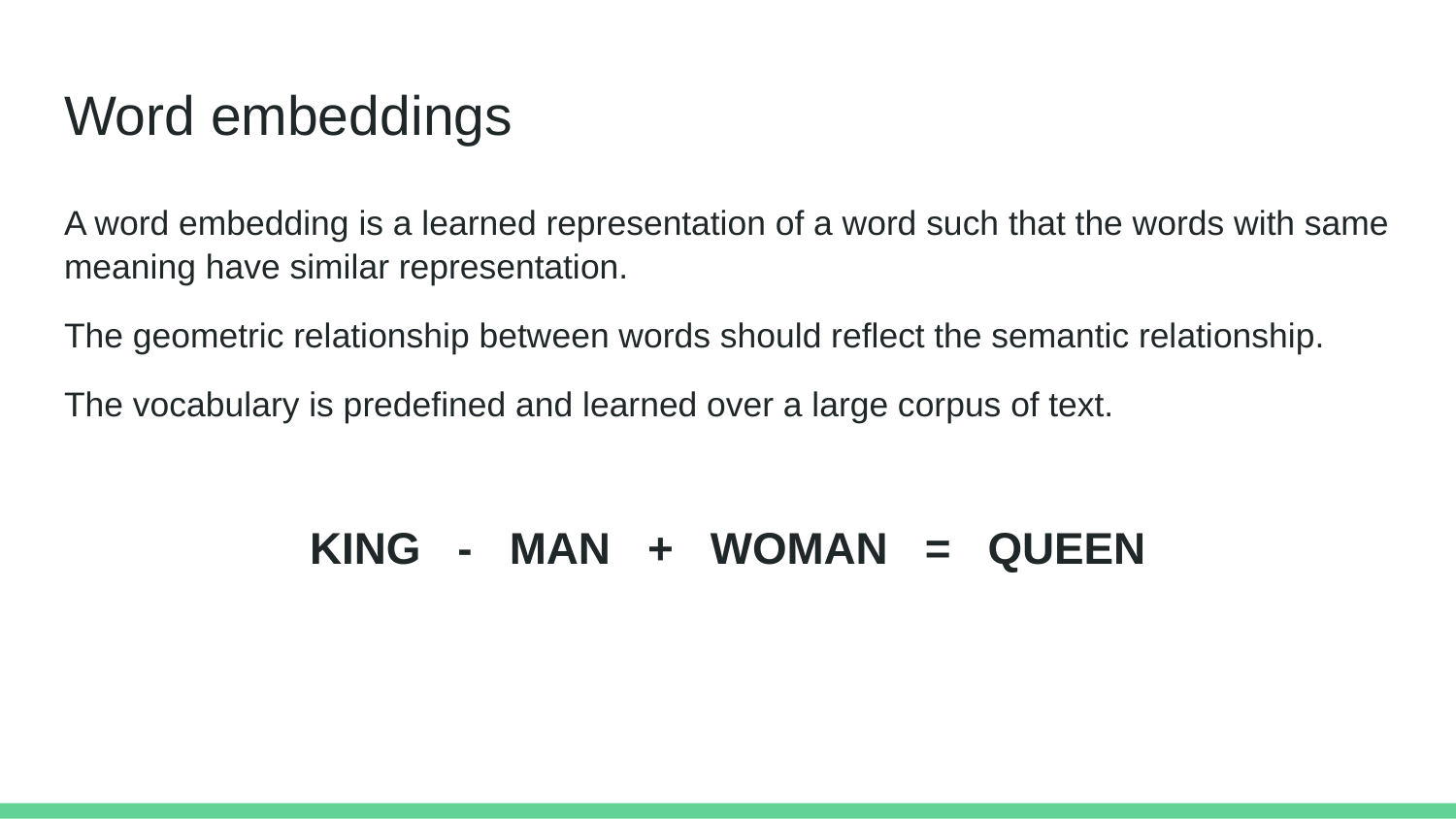

# Word embeddings
A word embedding is a learned representation of a word such that the words with same meaning have similar representation.
The geometric relationship between words should reflect the semantic relationship.
The vocabulary is predefined and learned over a large corpus of text.

KING   -   MAN   +   WOMAN   =   QUEEN